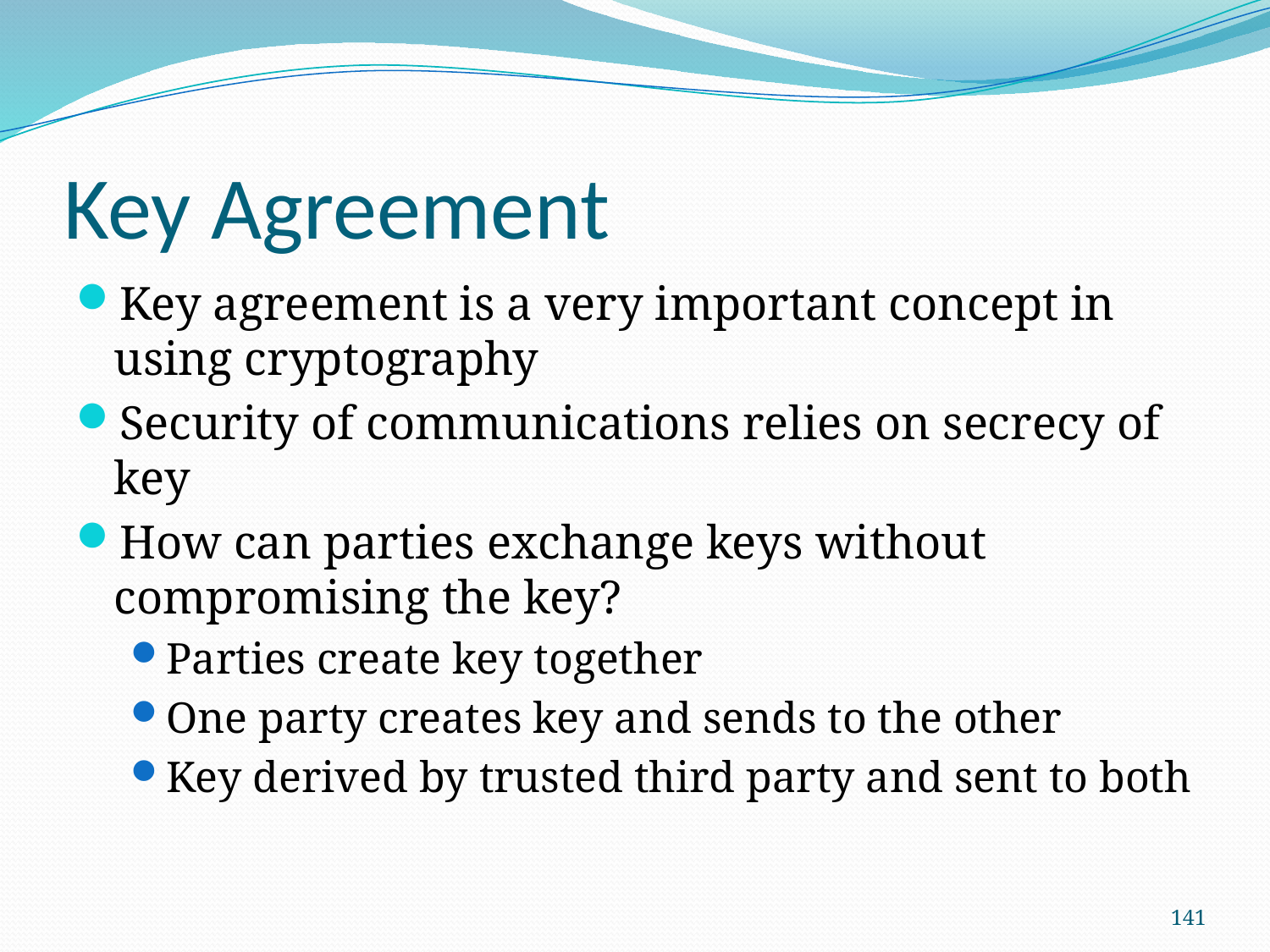

# Key Agreement
Key agreement is a very important concept in using cryptography
Security of communications relies on secrecy of key
How can parties exchange keys without compromising the key?
Parties create key together
One party creates key and sends to the other
Key derived by trusted third party and sent to both
141